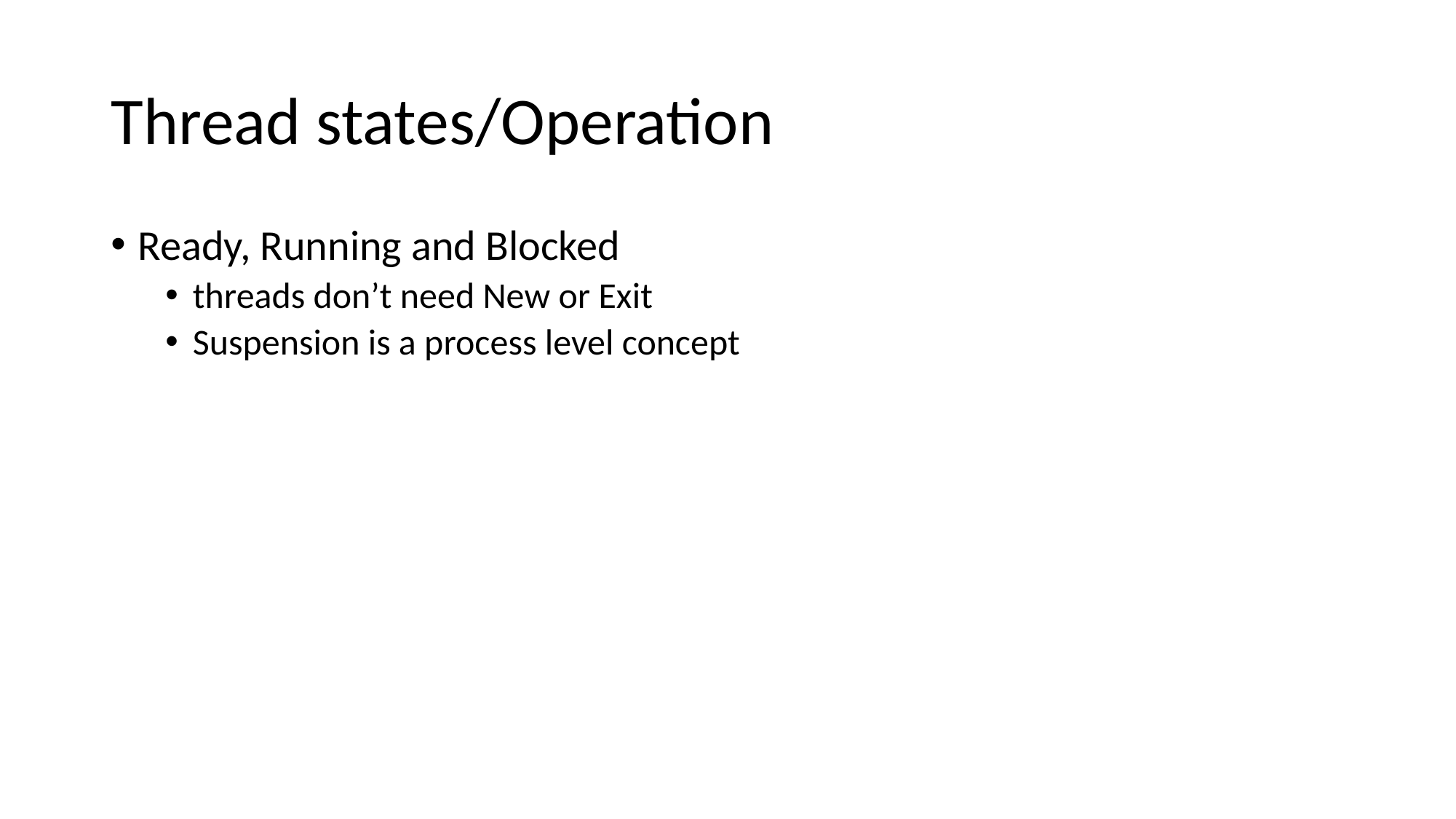

# Thread states/Operation
Ready, Running and Blocked
threads don’t need New or Exit
Suspension is a process level concept